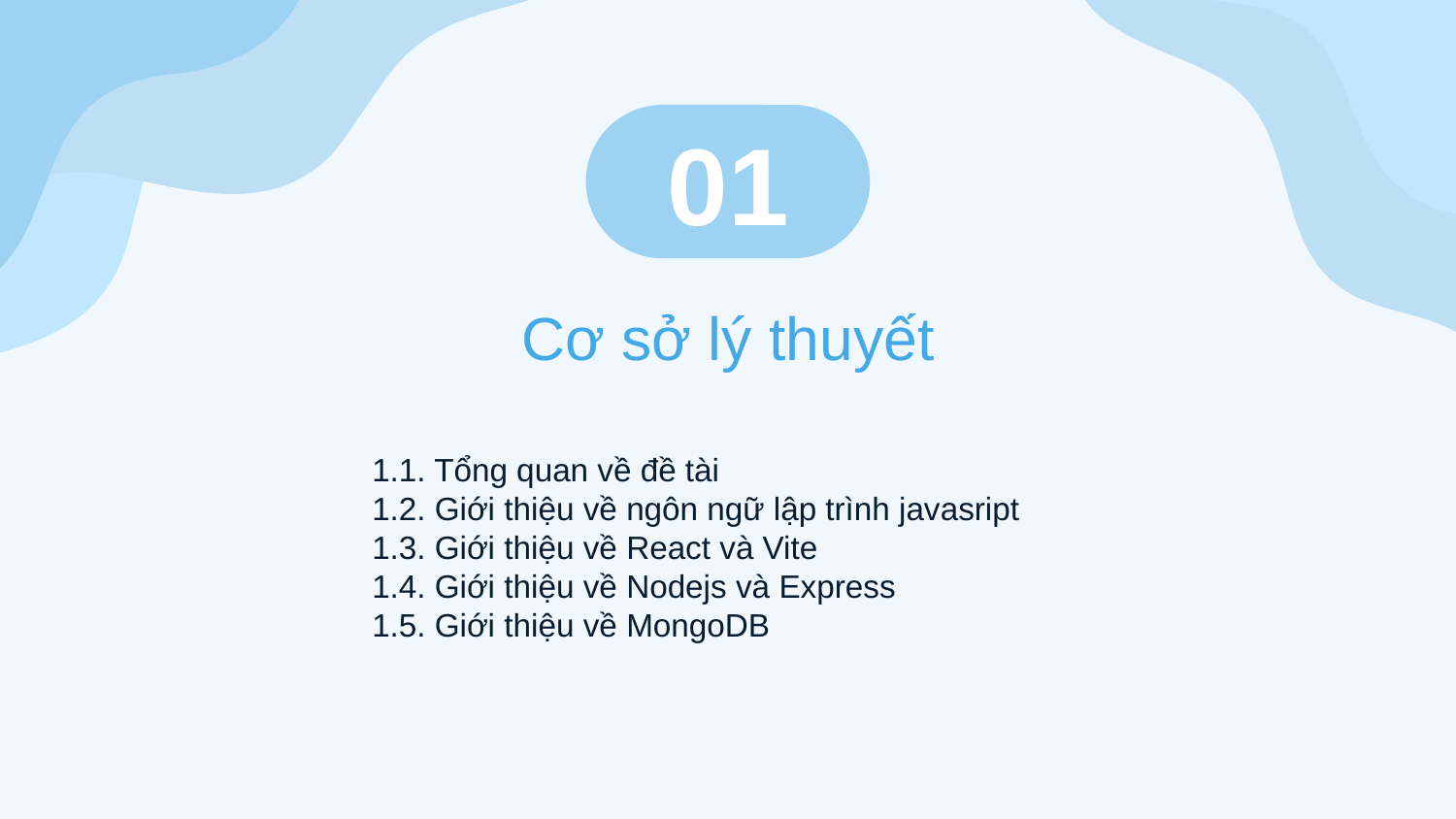

01
# Cơ sở lý thuyết
1.1. Tổng quan về đề tài
1.2. Giới thiệu về ngôn ngữ lập trình javasript
1.3. Giới thiệu về React và Vite
1.4. Giới thiệu về Nodejs và Express
1.5. Giới thiệu về MongoDB